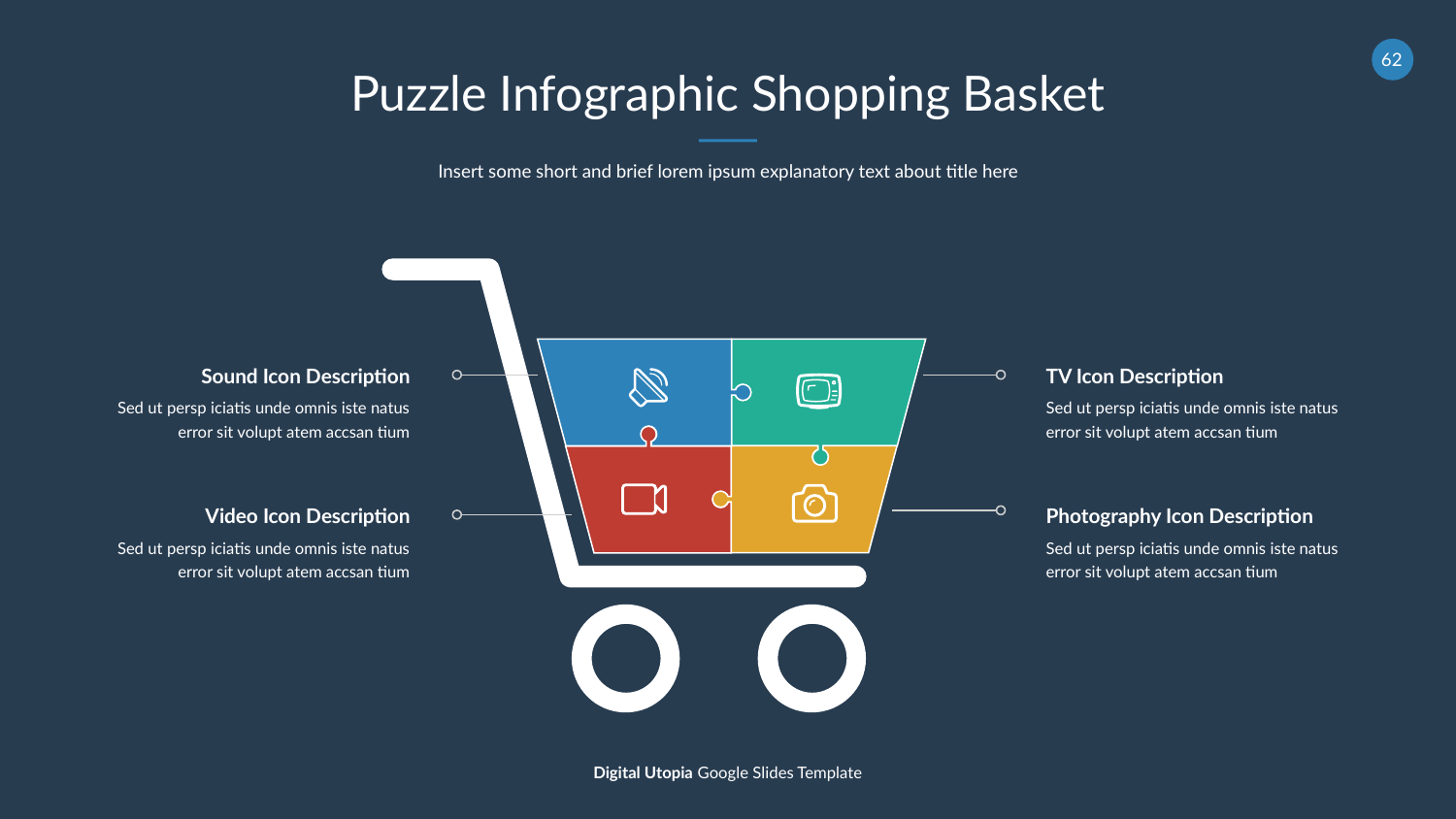

Puzzle Infographic Shopping Basket
Insert some short and brief lorem ipsum explanatory text about title here

Sound Icon Description
TV Icon Description

Sed ut persp iciatis unde omnis iste natus error sit volupt atem accsan tium
Sed ut persp iciatis unde omnis iste natus error sit volupt atem accsan tium

Video Icon Description
Photography Icon Description

Sed ut persp iciatis unde omnis iste natus error sit volupt atem accsan tium
Sed ut persp iciatis unde omnis iste natus error sit volupt atem accsan tium